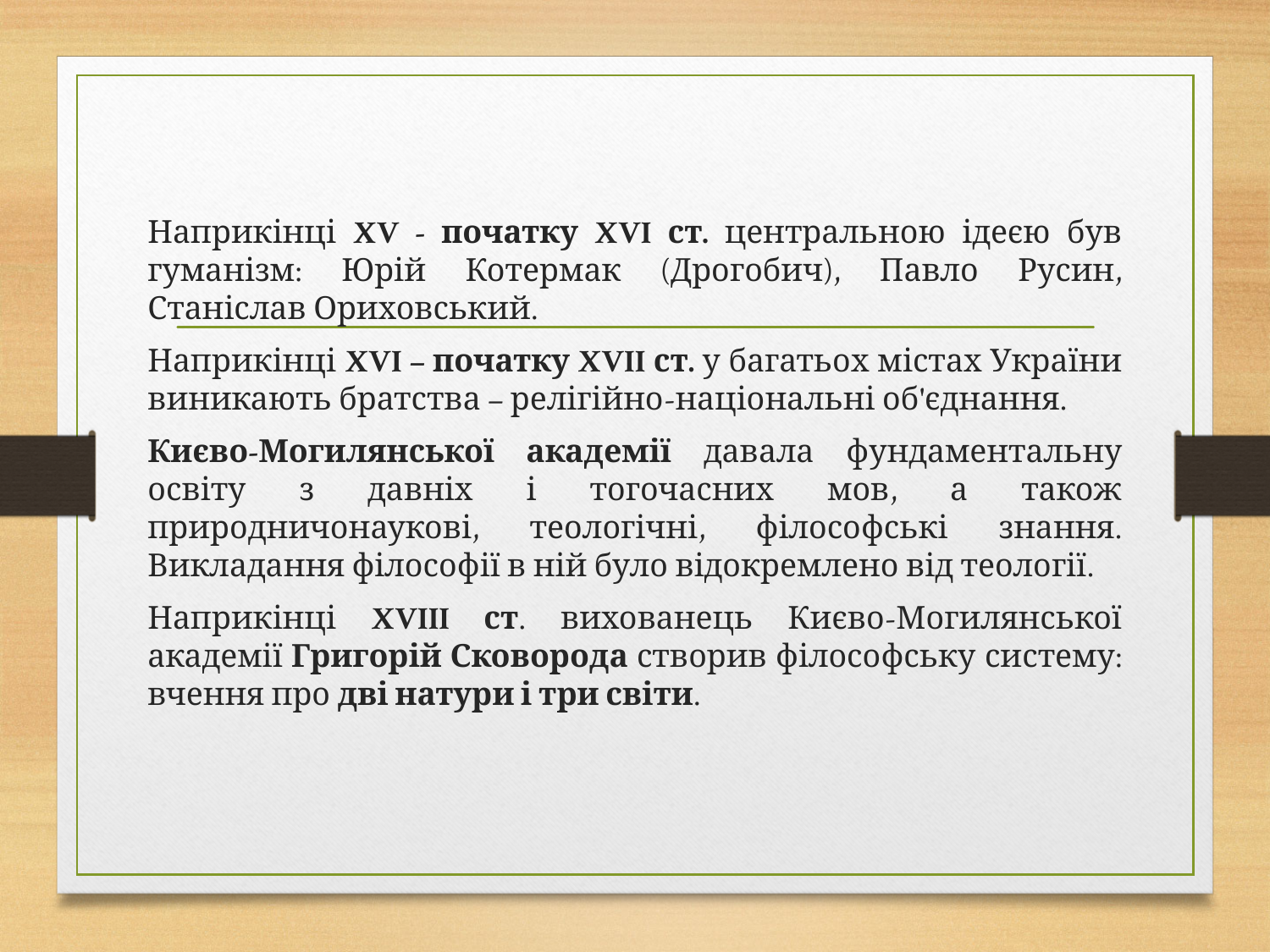

Наприкінці XV - початку XVI ст. центральною ідеєю був гуманізм: Юрій Котермак (Дрогобич), Павло Русин, Станіслав Ориховський.
Наприкінці XVI – початку XVII ст. у багатьох містах України виникають братства – релігійно-національні об'єднання.
Києво-Могилянської академії давала фундаментальну освіту з давніх і тогочасних мов, а також природничонаукові, теологічні, філософські знання. Викладання філософії в ній було відокремлено від теології.
Наприкінці XVIII ст. вихованець Києво-Могилянської академії Григорій Сковорода створив філософську систему: вчення про дві натури і три світи.